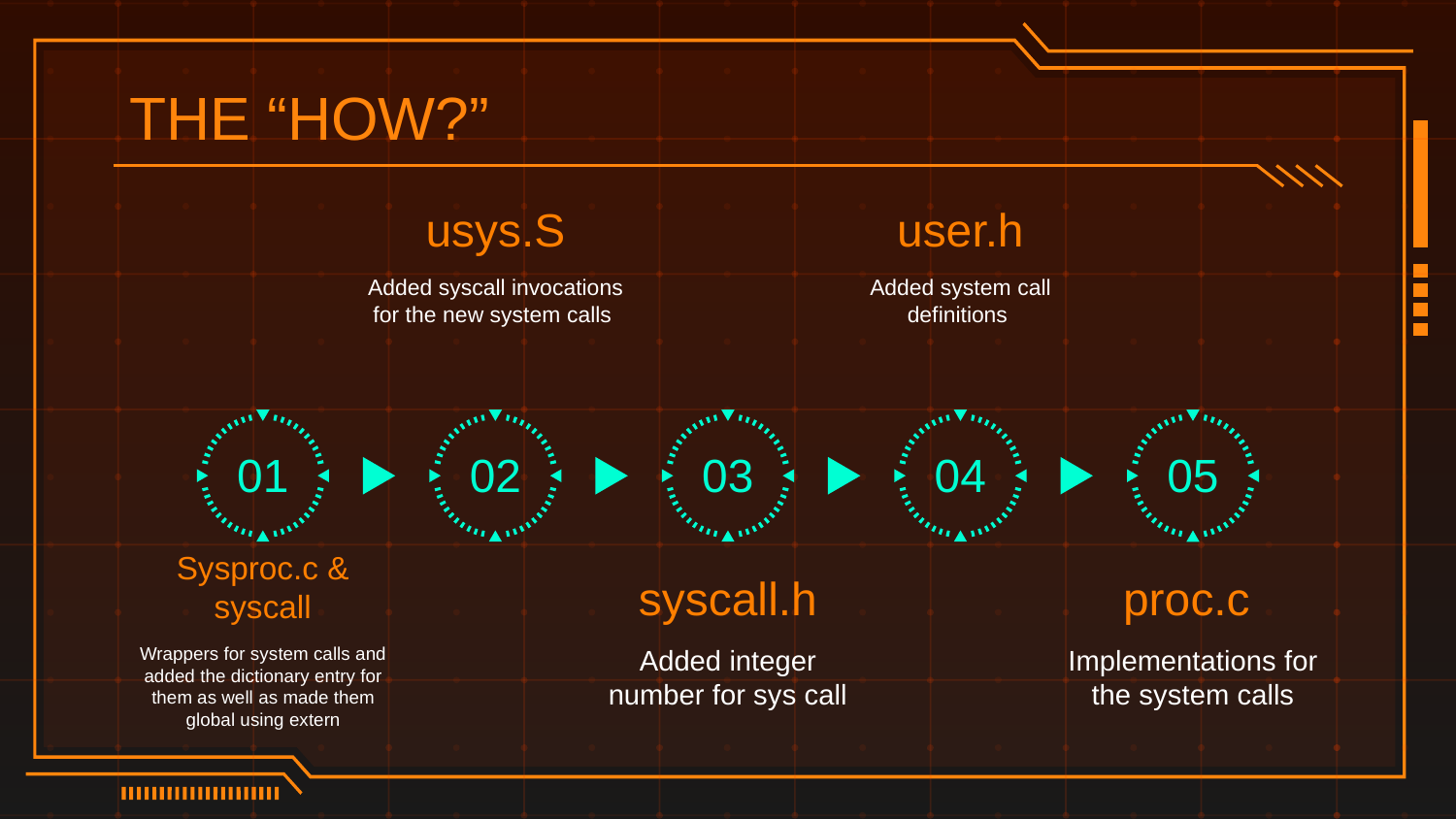

# THE “HOW?”
usys.S
user.h
Added syscall invocations for the new system calls
Added system call definitions

01
02
03
04
05

Sysproc.c & syscall
syscall.h
proc.c
Wrappers for system calls and added the dictionary entry for them as well as made them global using extern
Added integer number for sys call
Implementations for the system calls